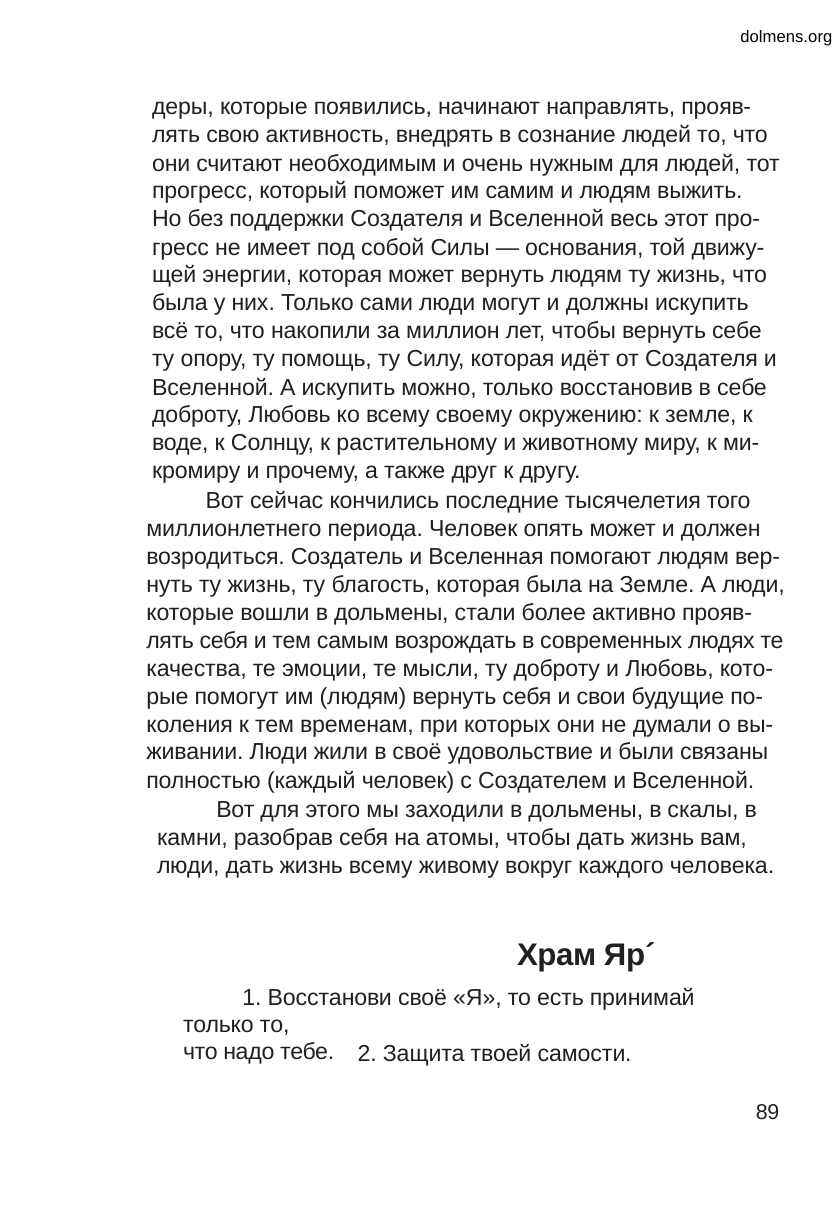

dolmens.org

деры, которые появились, начинают направлять, прояв-
лять свою активность, внедрять в сознание людей то, что
они считают необходимым и очень нужным для людей, тот
прогресс, который поможет им самим и людям выжить.
Но без поддержки Создателя и Вселенной весь этот про-
гресс не имеет под собой Силы — основания, той движу-
щей энергии, которая может вернуть людям ту жизнь, что
была у них. Только сами люди могут и должны искупить
всё то, что накопили за миллион лет, чтобы вернуть себе
ту опору, ту помощь, ту Силу, которая идёт от Создателя и
Вселенной. А искупить можно, только восстановив в себе
доброту, Любовь ко всему своему окружению: к земле, к
воде, к Солнцу, к растительному и животному миру, к ми-
кромиру и прочему, а также друг к другу.

Вот сейчас кончились последние тысячелетия того
миллионлетнего периода. Человек опять может и должен
возродиться. Создатель и Вселенная помогают людям вер-
нуть ту жизнь, ту благость, которая была на Земле. А люди,
которые вошли в дольмены, стали более активно прояв-
лять себя и тем самым возрождать в современных людях те
качества, те эмоции, те мысли, ту доброту и Любовь, кото-
рые помогут им (людям) вернуть себя и свои будущие по-
коления к тем временам, при которых они не думали о вы-
живании. Люди жили в своё удовольствие и были связаны
полностью (каждый человек) с Создателем и Вселенной.

Вот для этого мы заходили в дольмены, в скалы, в
камни, разобрав себя на атомы, чтобы дать жизнь вам,
люди, дать жизнь всему живому вокруг каждого человека.

Храм Яр´

1. Восстанови своё «Я», то есть принимай только то,
что надо тебе.

2. Защита твоей самости.

89